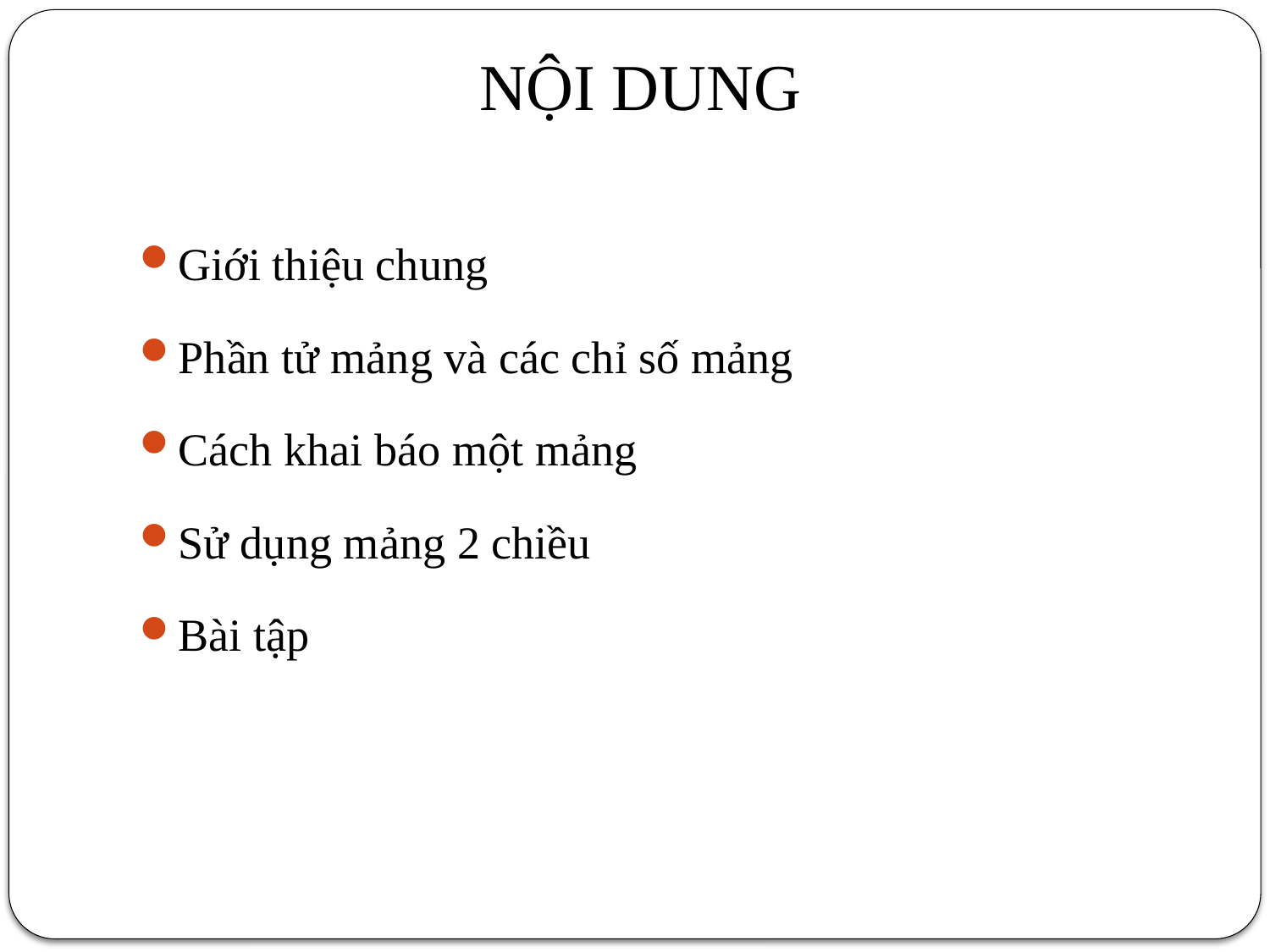

# NỘI DUNG
Giới thiệu chung
Phần tử mảng và các chỉ số mảng
Cách khai báo một mảng
Sử dụng mảng 2 chiều
Bài tập